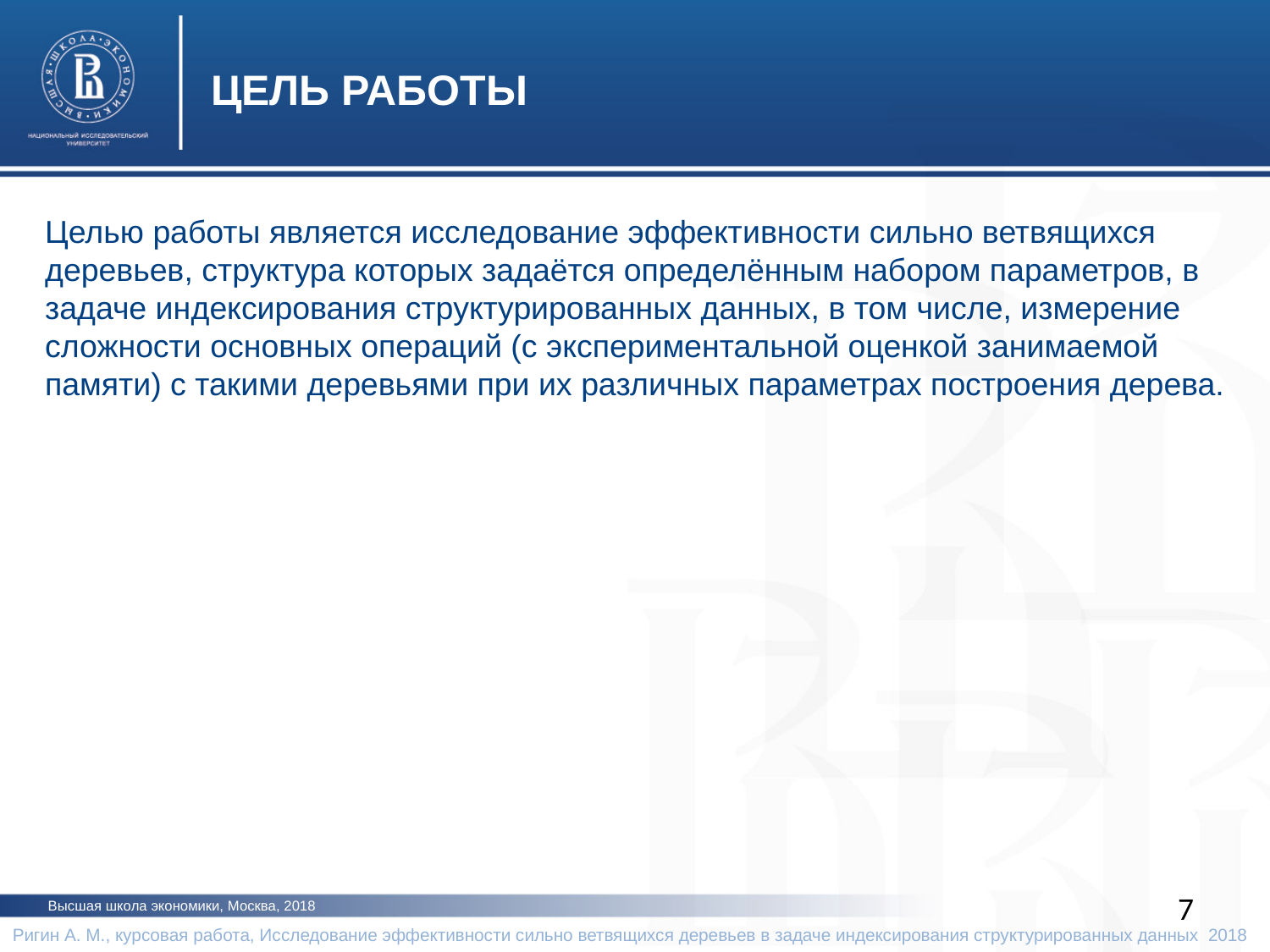

ЦЕЛЬ РАБОТЫ
Целью работы является исследование эффективности сильно ветвящихся деревьев, структура которых задаётся определённым набором параметров, в задаче индексирования структурированных данных, в том числе, измерение сложности основных операций (с экспериментальной оценкой занимаемой памяти) с такими деревьями при их различных параметрах построения дерева.
7
Высшая школа экономики, Москва, 2018
Ригин А. М., курсовая работа, Исследование эффективности сильно ветвящихся деревьев в задаче индексирования структурированных данных  2018